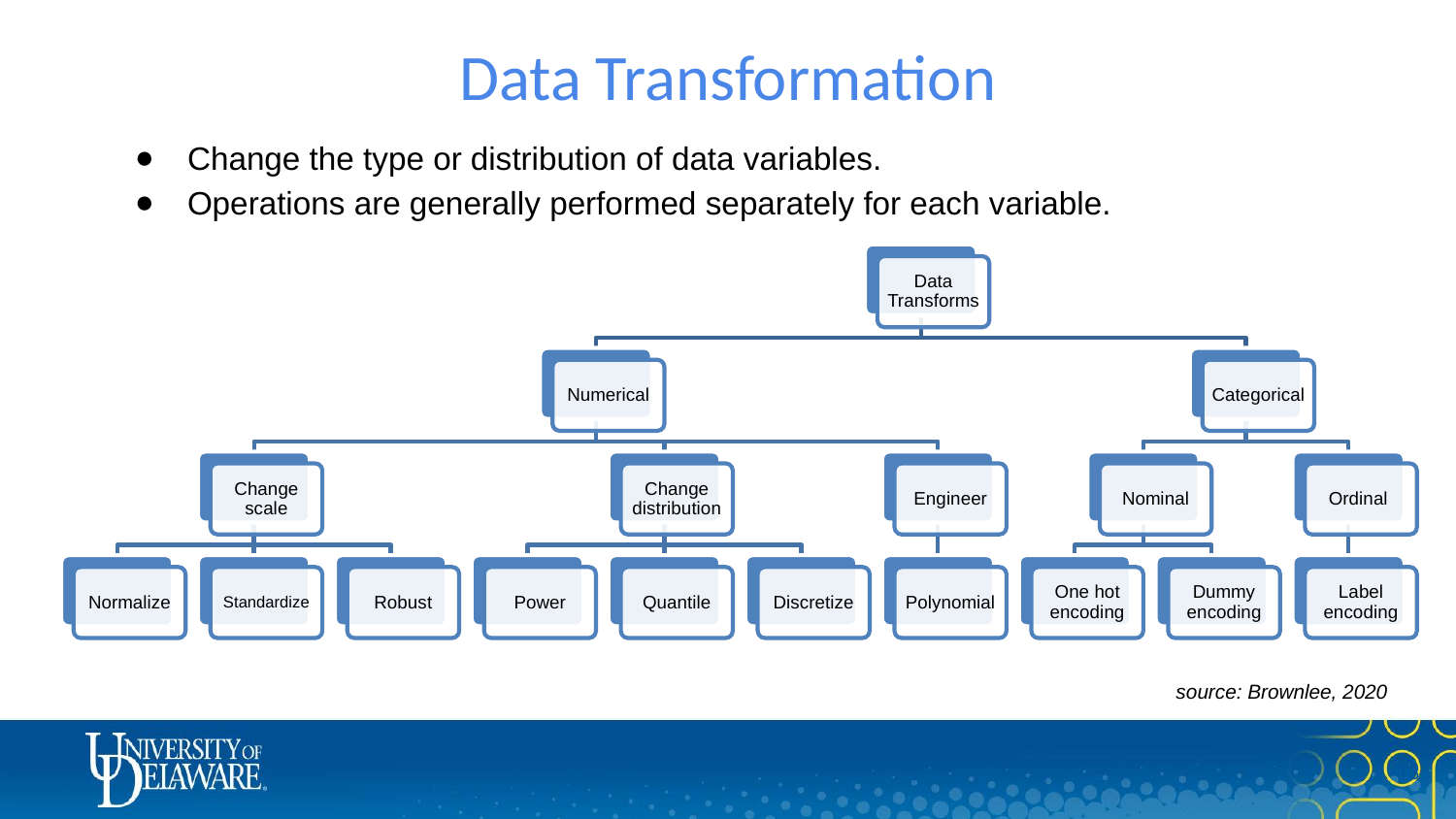

# Data Transformation
Change the type or distribution of data variables.
Operations are generally performed separately for each variable.

Data Transforms

Numerical
Categorical

Change scale
Change distribution
Engineer
Nominal
Ordinal

Normalize
Standardize
Robust
Power
Quantile
Discretize
Polynomial
One hot encoding
Dummy encoding
Label encoding
source: Brownlee, 2020
13